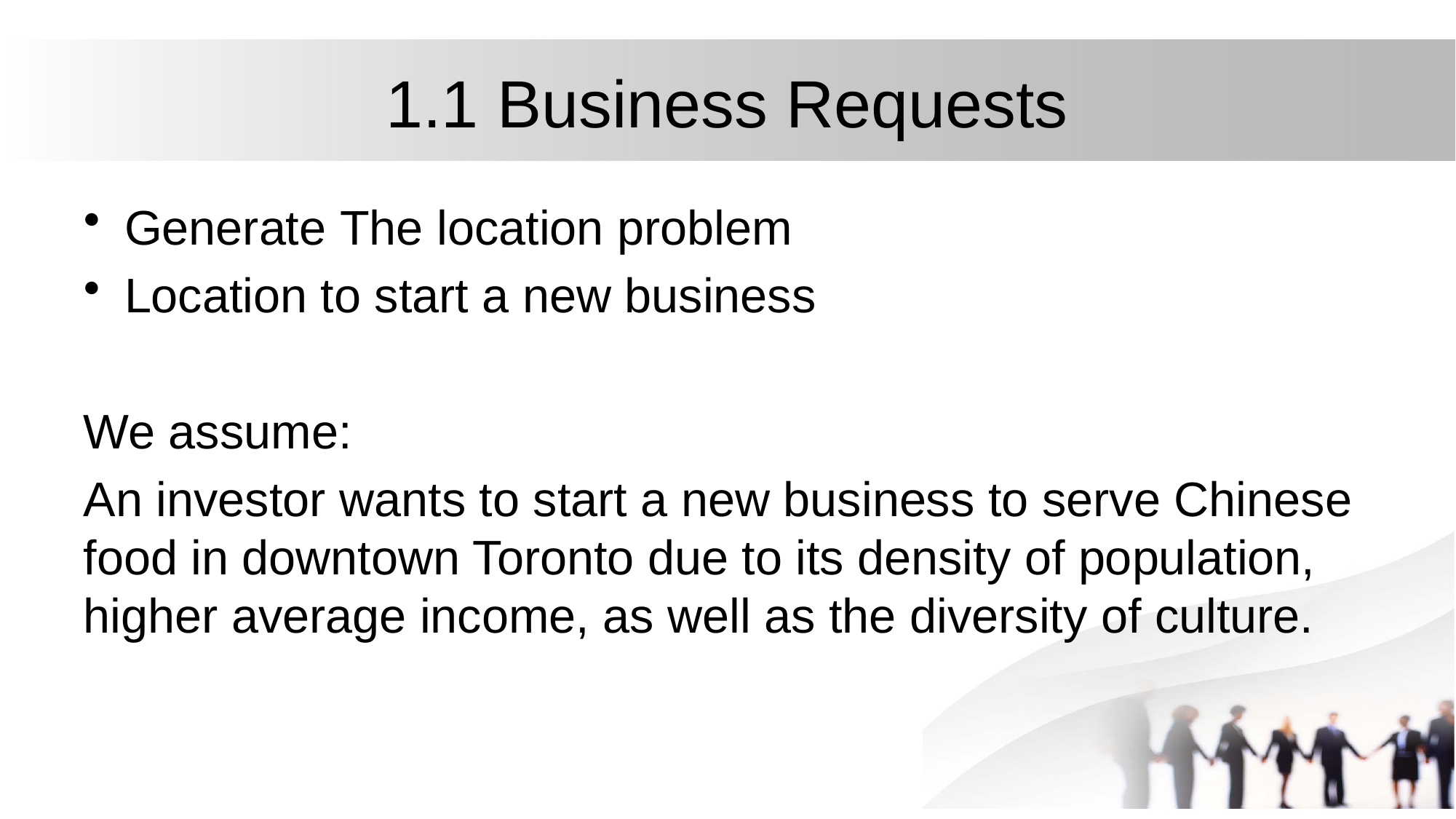

# 1.1 Business Requests
Generate The location problem
Location to start a new business

We assume:
An investor wants to start a new business to serve Chinese food in downtown Toronto due to its density of population, higher average income, as well as the diversity of culture.